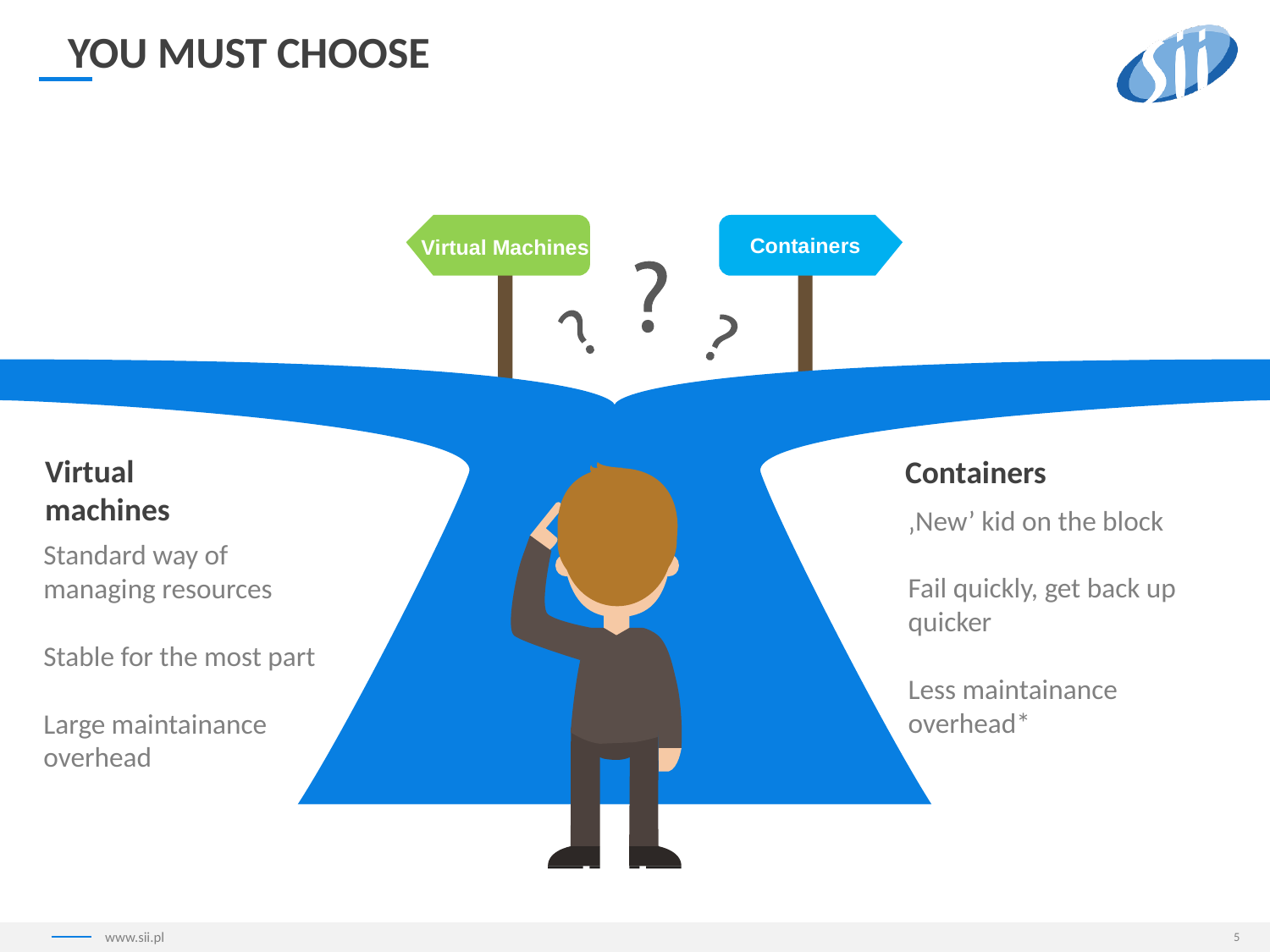

# You must choose

Virtual Machines

Containers

Virtual machines
Containers

‚New’ kid on the block

Fail quickly, get back up quicker

Less maintainance overhead*
Standard way of managing resources

Stable for the most part

Large maintainance overhead